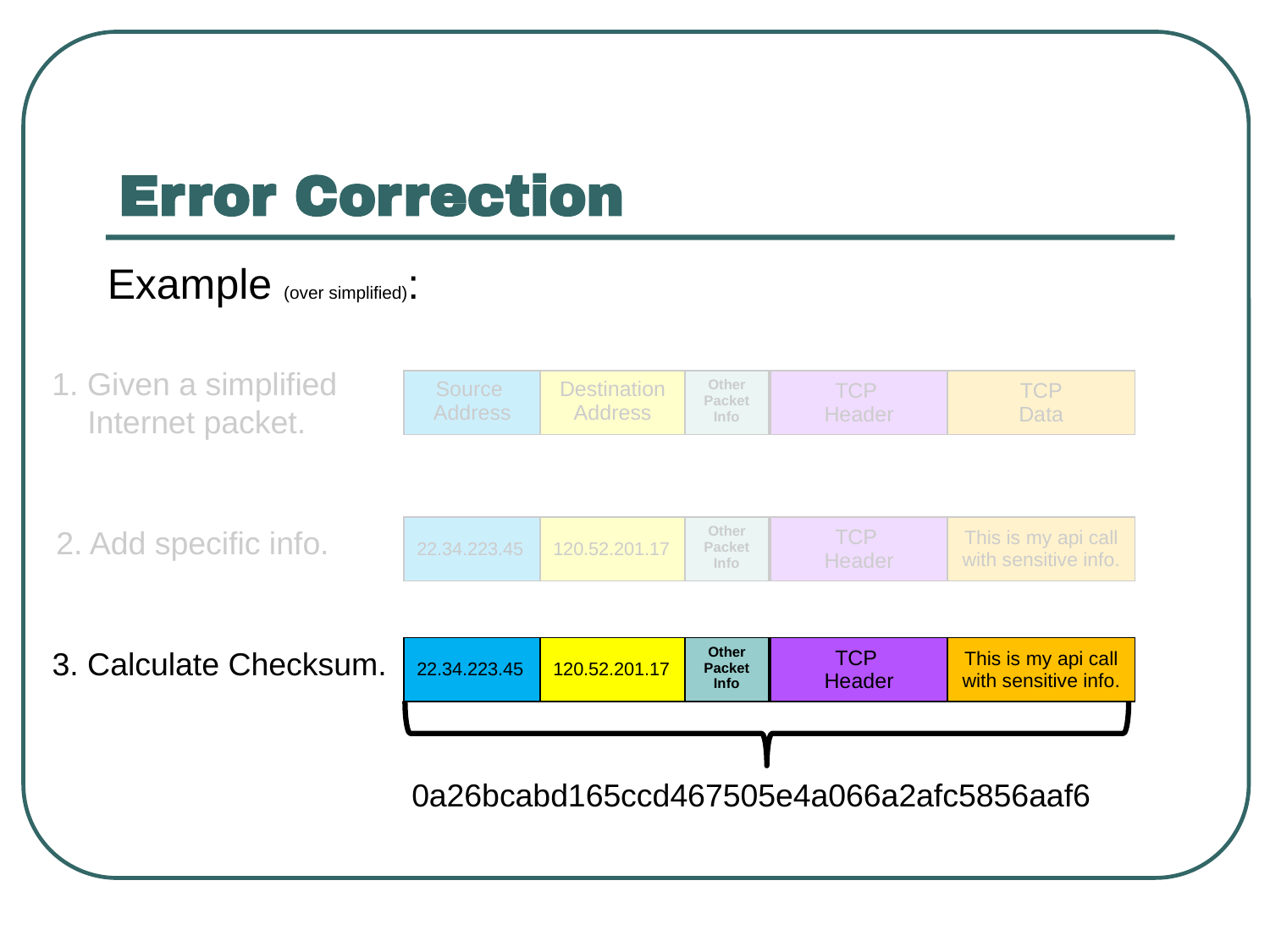

# Error Correction
Example (over simplified):

1. Given a simplified
    Internet packet.
| Source Address | Destination Address | Other Packet Info |
| --- | --- | --- |
| TCP Header | TCP Data |
| --- | --- |

2. Add specific info.
| 22.34.223.45 | 120.52.201.17 | Other Packet Info |
| --- | --- | --- |
| TCP Header | This is my api call with sensitive info. |
| --- | --- |
3. Calculate Checksum.
| 22.34.223.45 | 120.52.201.17 | Other Packet Info |
| --- | --- | --- |
| TCP Header | This is my api call with sensitive info. |
| --- | --- |
0a26bcabd165ccd467505e4a066a2afc5856aaf6